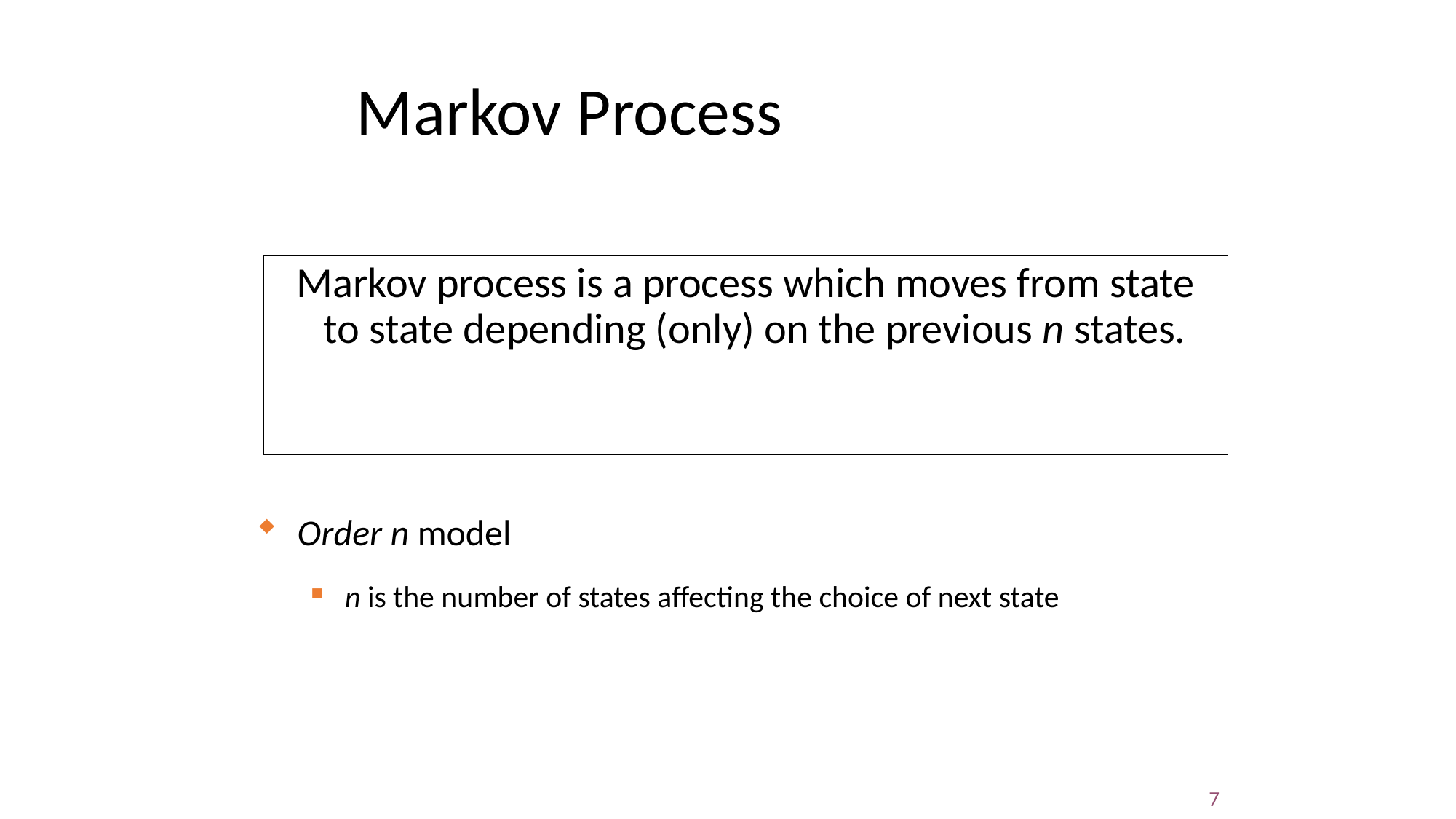

Markov Process
Markov process is a process which moves from state to state depending (only) on the previous n states.
Order n model
n is the number of states affecting the choice of next state
7